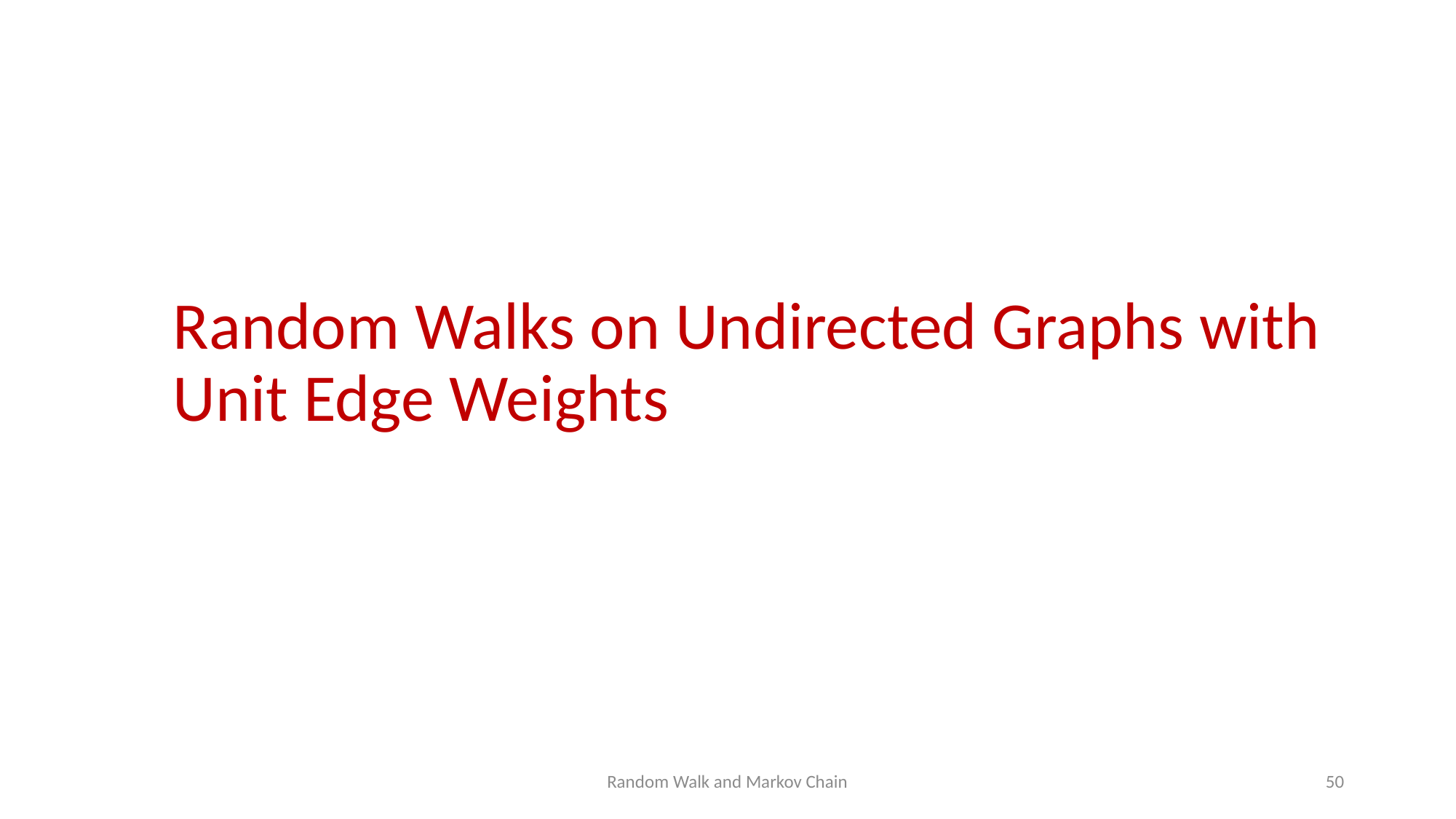

# Random Walks on Undirected Graphs with Unit Edge Weights
Random Walk and Markov Chain
50